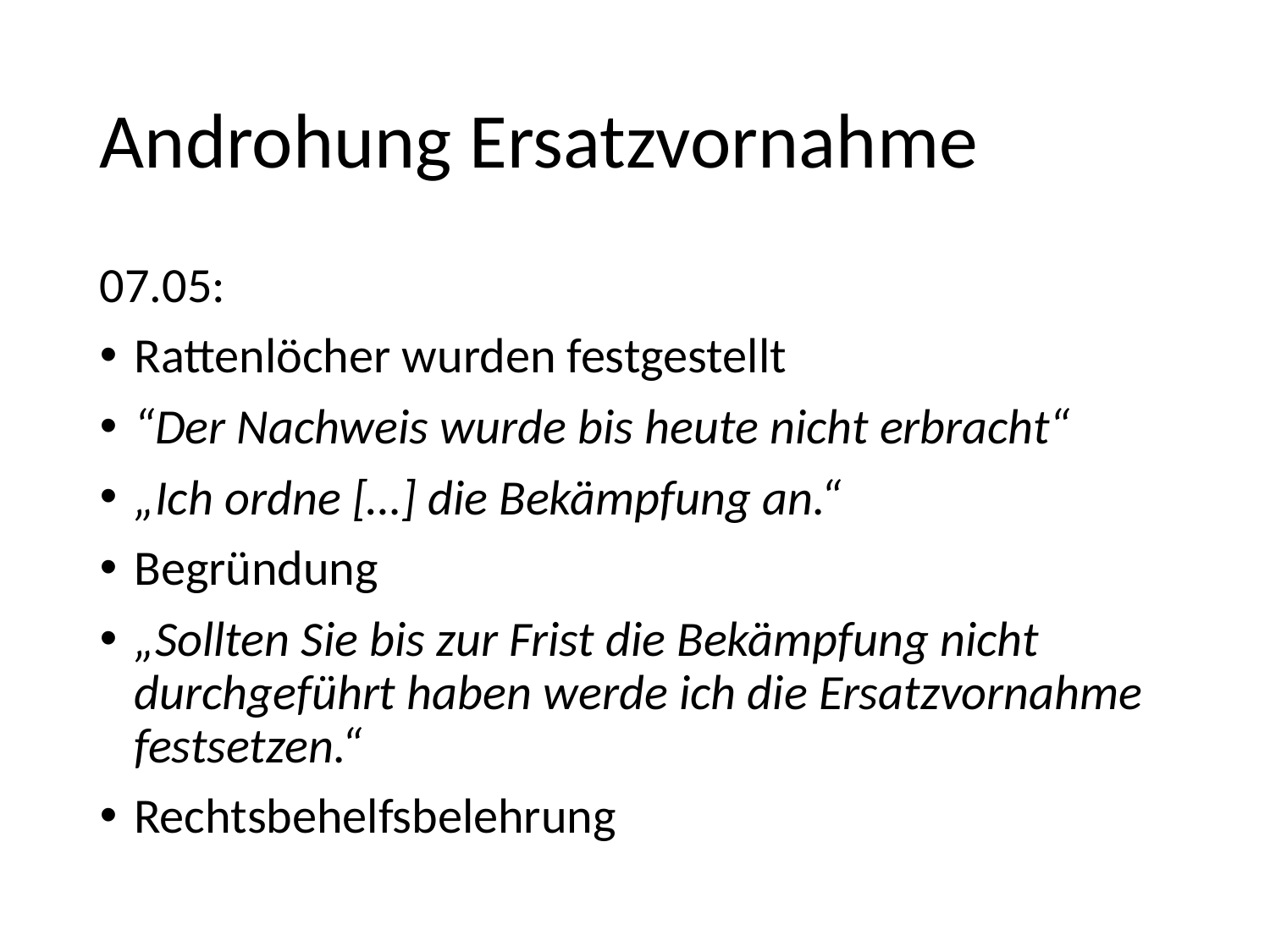

# Androhung Ersatzvornahme
07.05:
Rattenlöcher wurden festgestellt
“Der Nachweis wurde bis heute nicht erbracht“
„Ich ordne […] die Bekämpfung an.“
Begründung
„Sollten Sie bis zur Frist die Bekämpfung nicht durchgeführt haben werde ich die Ersatzvornahme festsetzen.“
Rechtsbehelfsbelehrung